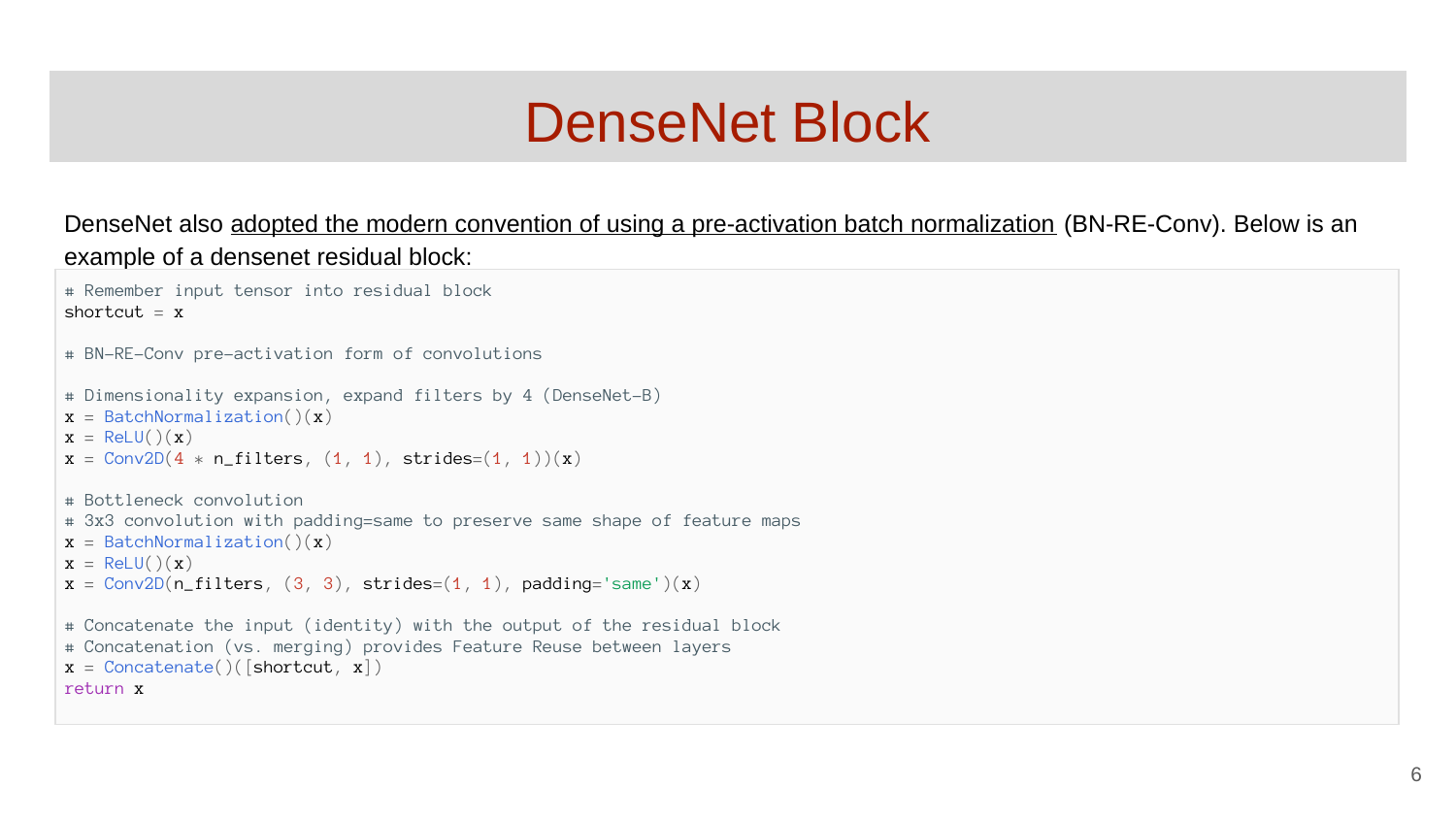

# DenseNet Block
DenseNet also adopted the modern convention of using a pre-activation batch normalization (BN-RE-Conv). Below is an example of a densenet residual block:

| # Remember input tensor into residual block shortcut = x # BN-RE-Conv pre-activation form of convolutions # Dimensionality expansion, expand filters by 4 (DenseNet-B) x = BatchNormalization()(x) x = ReLU()(x) x = Conv2D(4 \* n\_filters, (1, 1), strides=(1, 1))(x) # Bottleneck convolution # 3x3 convolution with padding=same to preserve same shape of feature maps x = BatchNormalization()(x) x = ReLU()(x) x = Conv2D(n\_filters, (3, 3), strides=(1, 1), padding='same')(x) # Concatenate the input (identity) with the output of the residual block # Concatenation (vs. merging) provides Feature Reuse between layers x = Concatenate()([shortcut, x]) return x |
| --- |
6